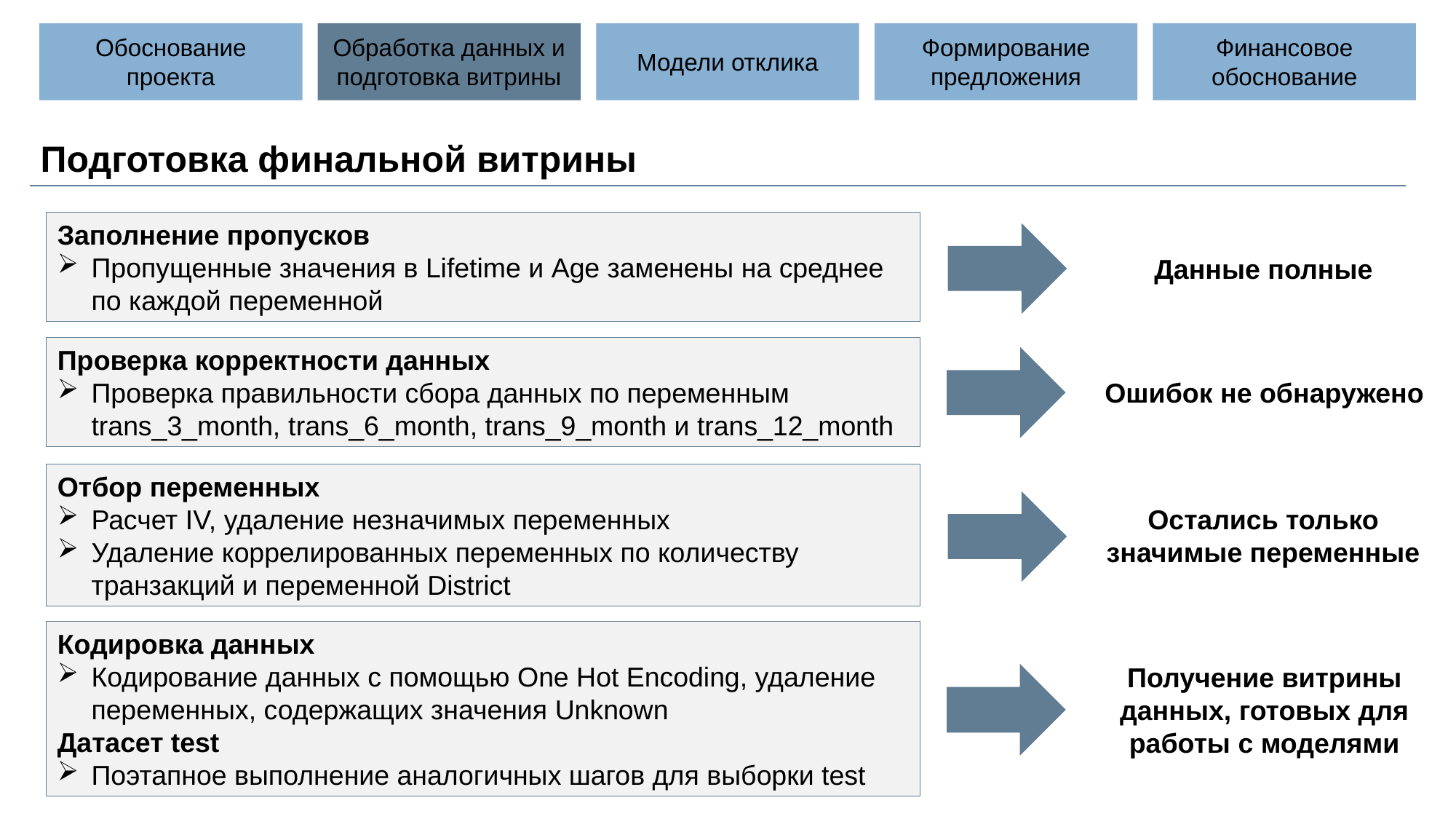

Обоснование проекта
Обработка данных и подготовка витрины
Формирование предложения
Финансовое обоснование
Модели отклика
Подготовка финальной витрины
Заполнение пропусков
Пропущенные значения в Lifetime и Age заменены на среднее по каждой переменной

Данные полные
Проверка корректности данных
Проверка правильности сбора данных по переменным trans_3_month, trans_6_month, trans_9_month и trans_12_month

Ошибок не обнаружено
Отбор переменных
Расчет IV, удаление незначимых переменных
Удаление коррелированных переменных по количеству транзакций и переменной District

Остались только значимые переменные
Кодировка данных
Кодирование данных с помощью One Hot Encoding, удаление переменных, содержащих значения Unknown
Датасет test
Поэтапное выполнение аналогичных шагов для выборки test
Получение витрины данных, готовых для работы с моделями